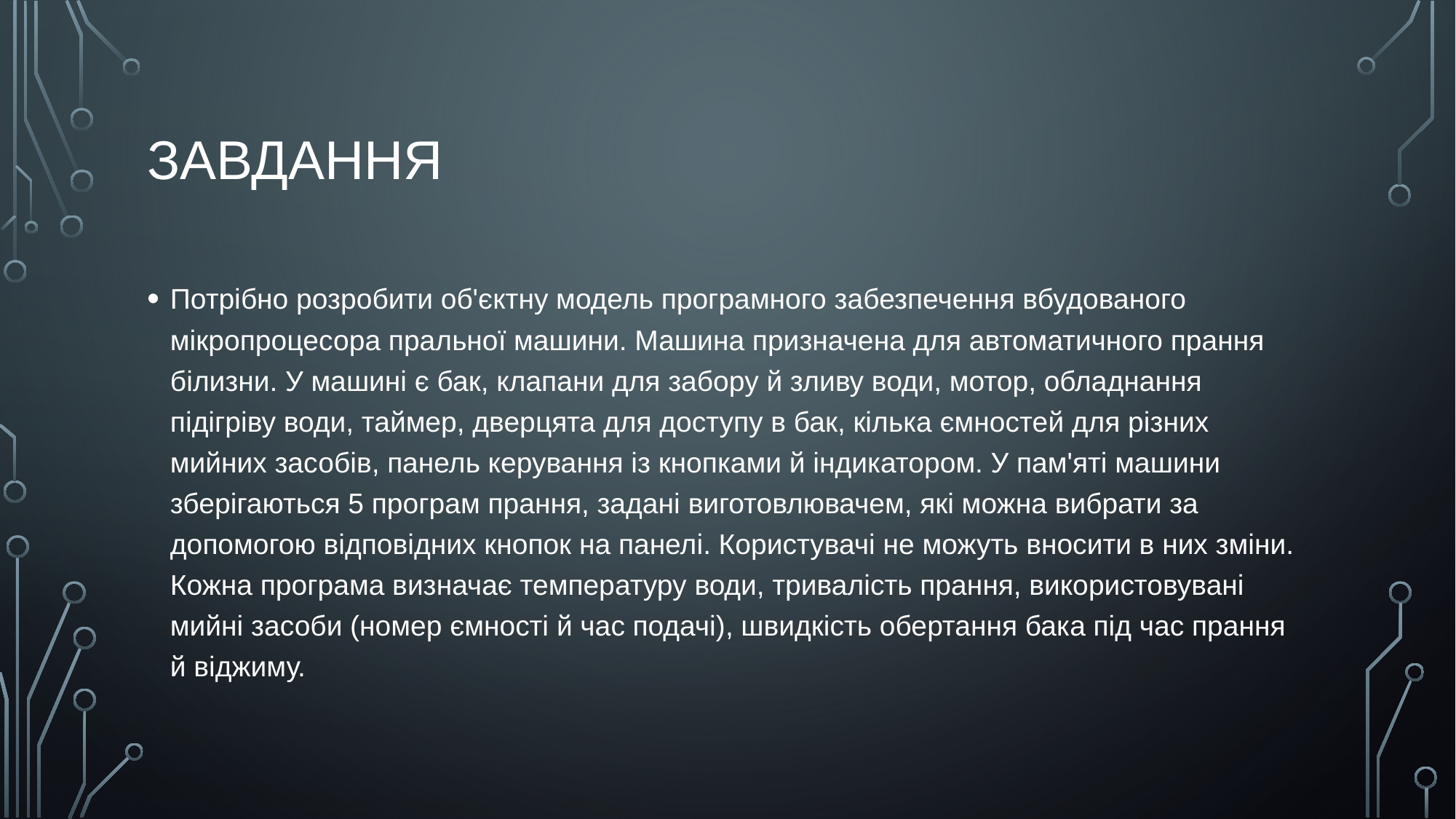

# завдання
Потрібно розробити об'єктну модель програмного забезпечення вбудованого мікропроцесора пральної машини. Машина призначена для автоматичного прання білизни. У машині є бак, клапани для забору й зливу води, мотор, обладнання підігріву води, таймер, дверцята для доступу в бак, кілька ємностей для різних мийних засобів, панель керування із кнопками й індикатором. У пам'яті машини зберігаються 5 програм прання, задані виготовлювачем, які можна вибрати за допомогою відповідних кнопок на панелі. Користувачі не можуть вносити в них зміни. Кожна програма визначає температуру води, тривалість прання, використовувані мийні засоби (номер ємності й час подачі), швидкість обертання бака під час прання й віджиму.